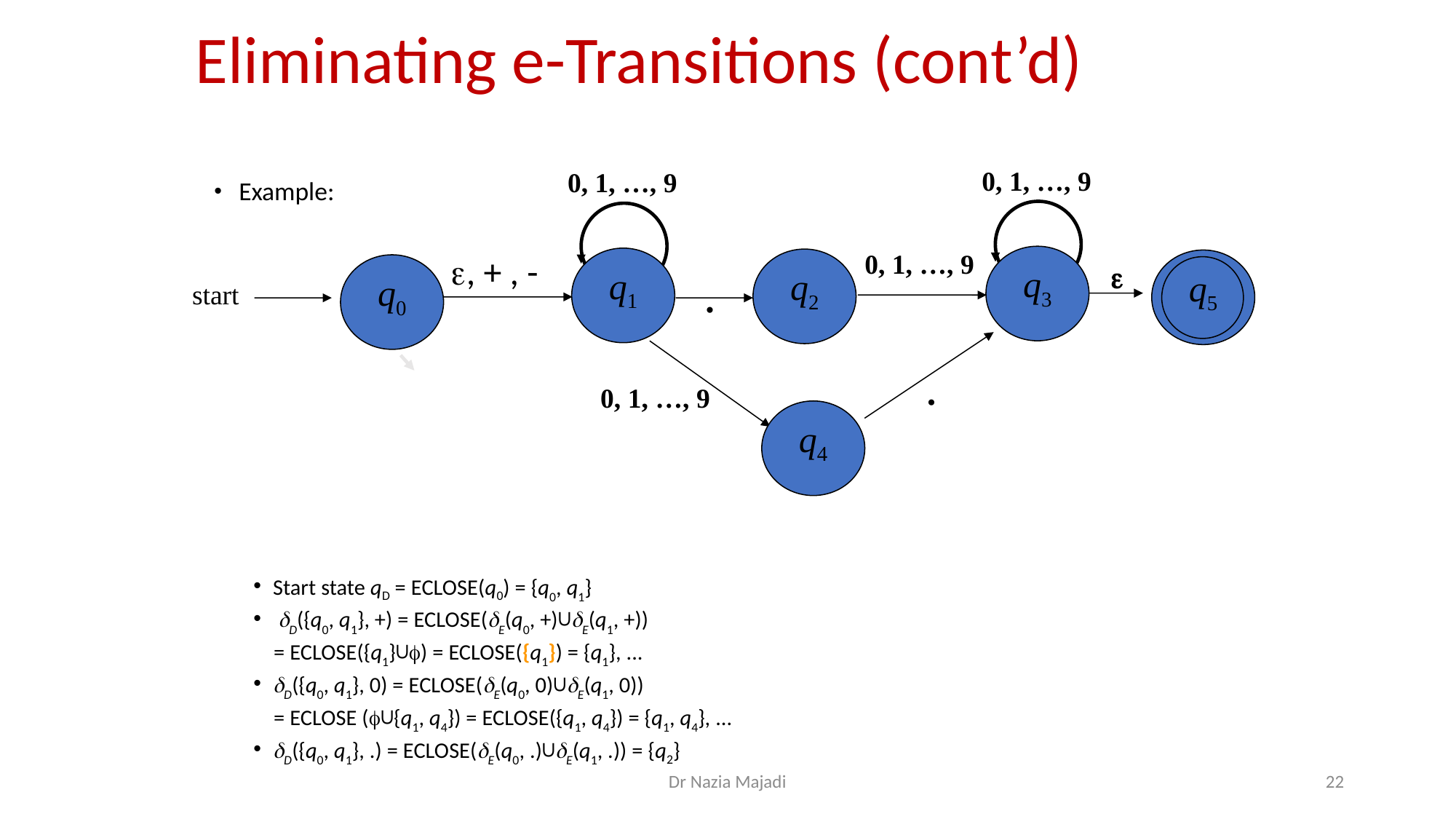

Eliminating e-Transitions (cont’d)

 Example:

Start state qD = ECLOSE(q0) = {q0, q1}
 δD({q0, q1}, +) = ECLOSE(δE(q0, +)∪δE(q1, +))
    = ECLOSE({q1}∪φ) = ECLOSE({q1}) = {q1}, ...
δD({q0, q1}, 0) = ECLOSE(δE(q0, 0)∪δE(q1, 0))
    = ECLOSE (φ∪{q1, q4}) = ECLOSE({q1, q4}) = {q1, q4}, ...
δD({q0, q1}, .) = ECLOSE(δE(q0, .)∪δE(q1, .)) = {q2}
0, 1, …, 9

0, 1, …, 9

.

q2

0, 1, …, 9

q3

ε, + , -

q1

q5

ε

q0

start

.

0, 1, …, 9

q4

Dr Nazia Majadi
22